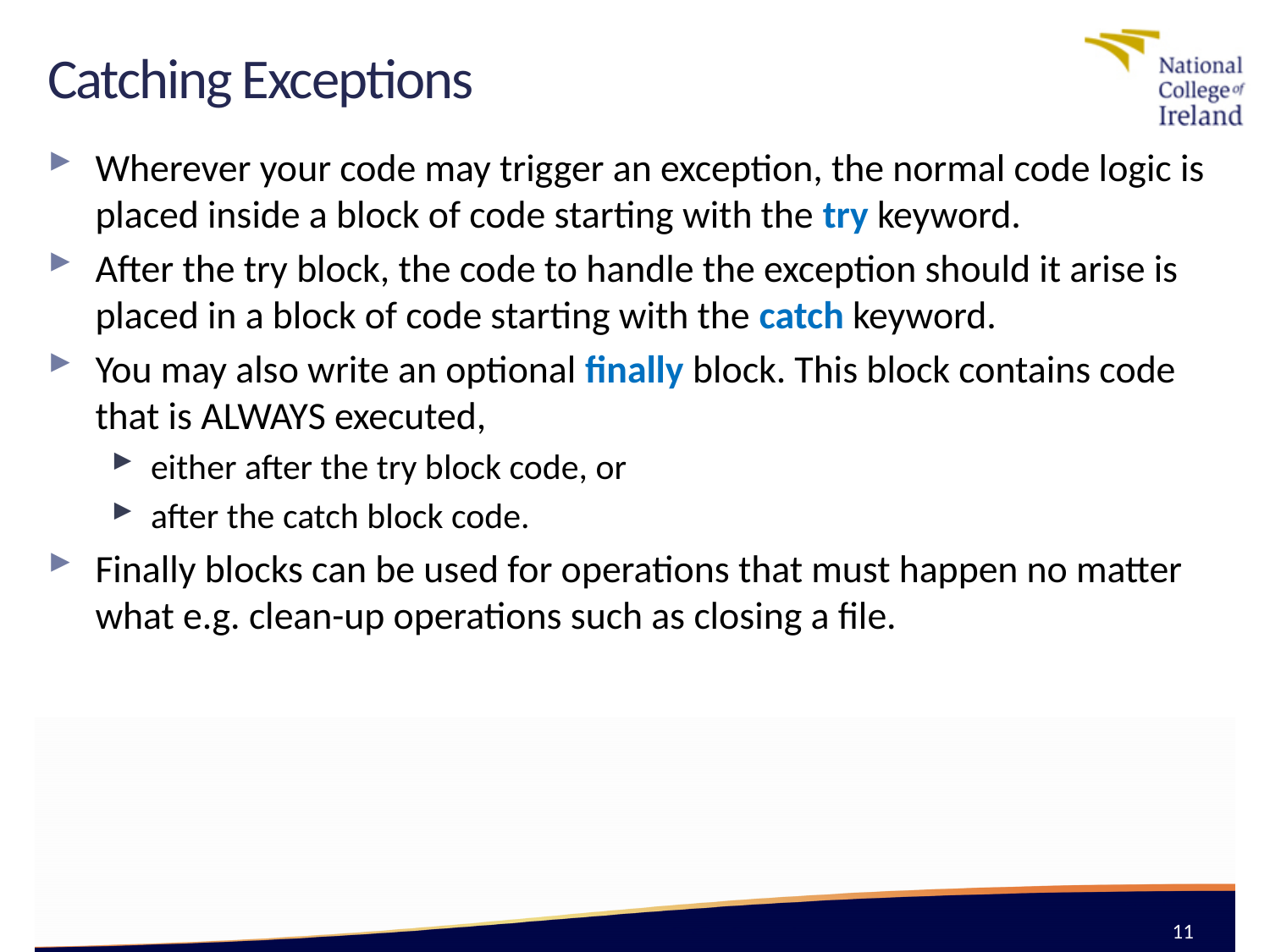

# Catching Exceptions
Wherever your code may trigger an exception, the normal code logic is placed inside a block of code starting with the try keyword.
After the try block, the code to handle the exception should it arise is placed in a block of code starting with the catch keyword.
You may also write an optional finally block. This block contains code that is ALWAYS executed,
either after the try block code, or
after the catch block code.
Finally blocks can be used for operations that must happen no matter what e.g. clean-up operations such as closing a file.

11